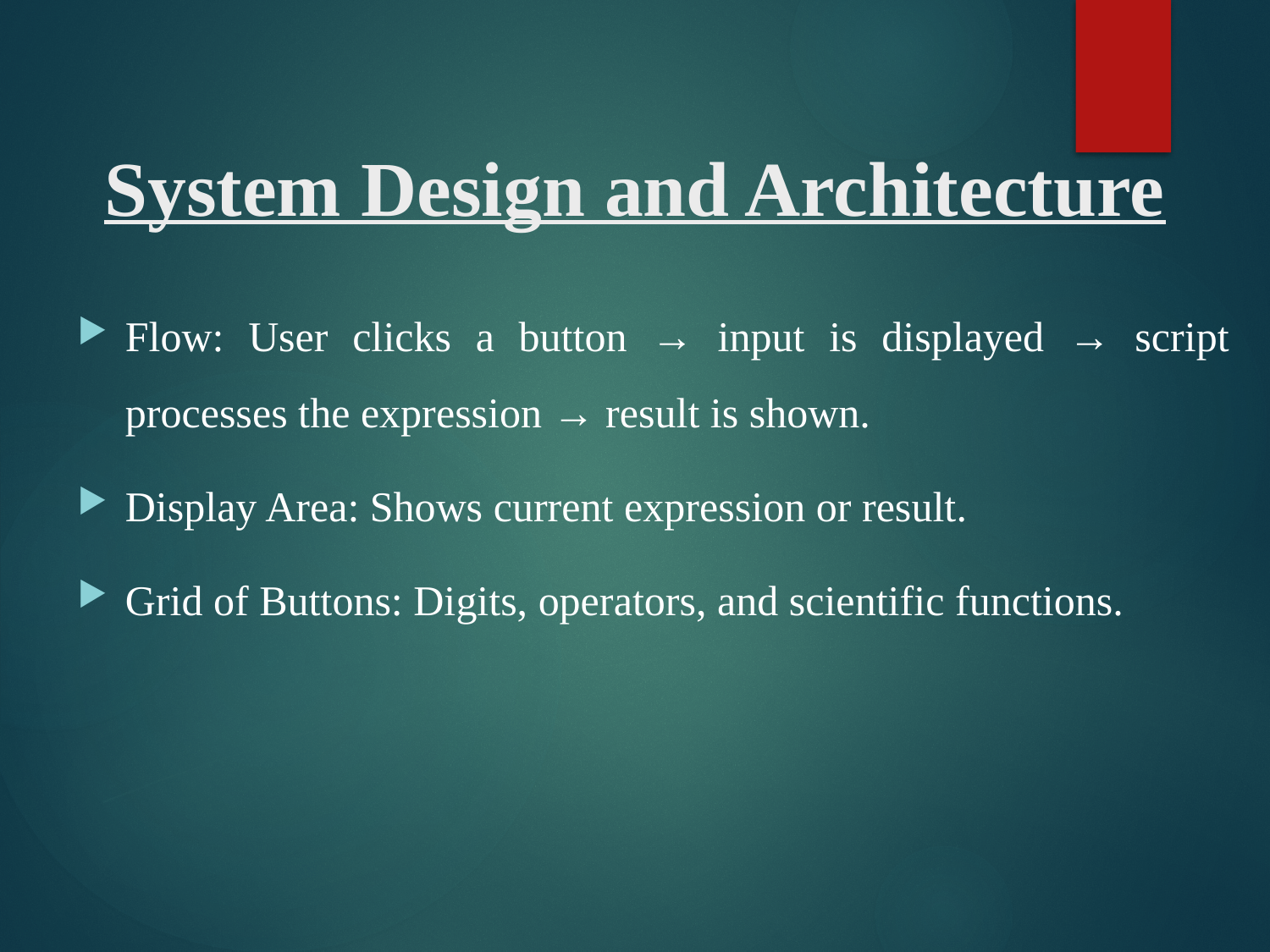

# System Design and Architecture
Flow: User clicks a button → input is displayed → script processes the expression → result is shown.
Display Area: Shows current expression or result.
Grid of Buttons: Digits, operators, and scientific functions.